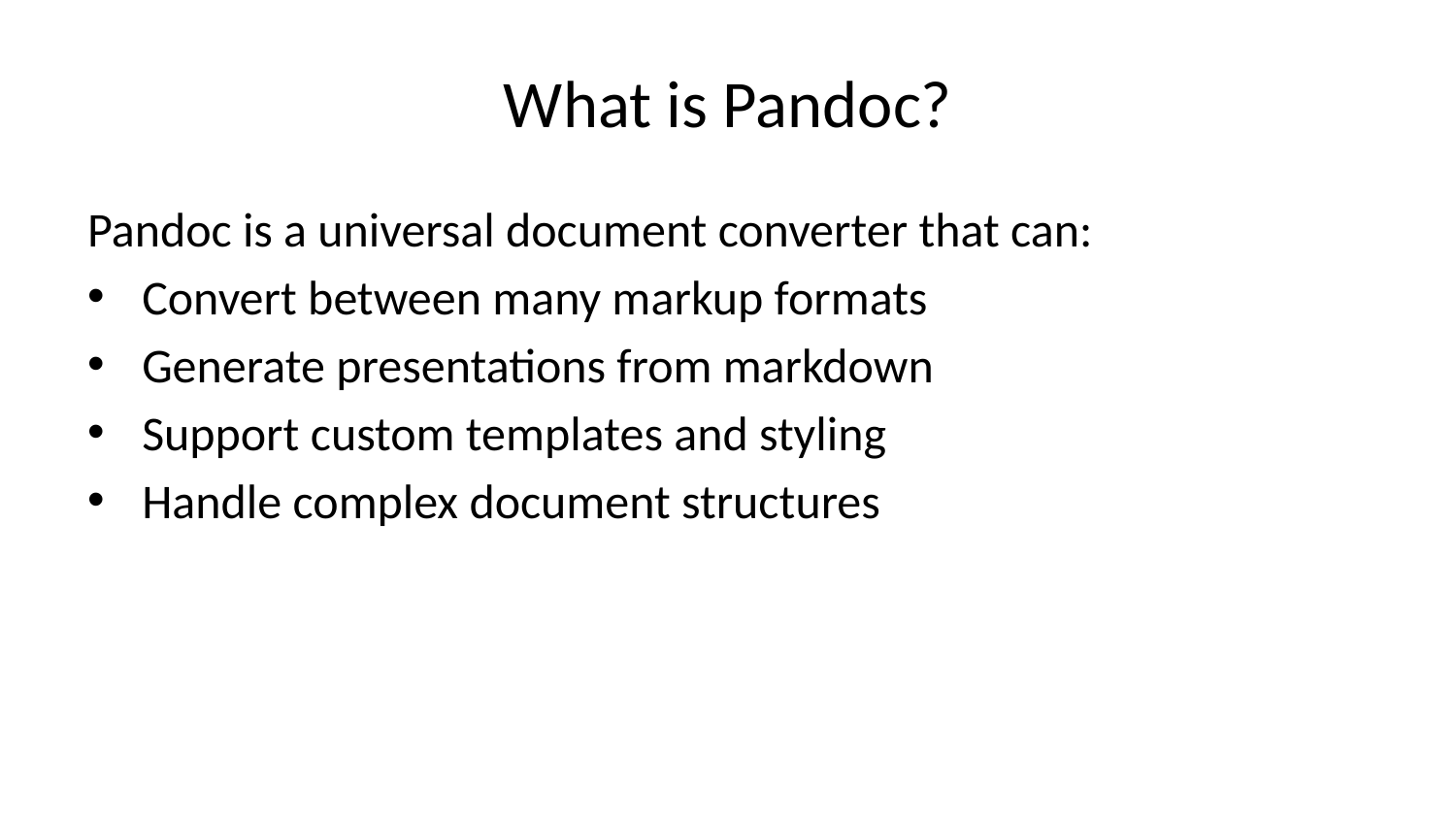

# What is Pandoc?
Pandoc is a universal document converter that can:
Convert between many markup formats
Generate presentations from markdown
Support custom templates and styling
Handle complex document structures